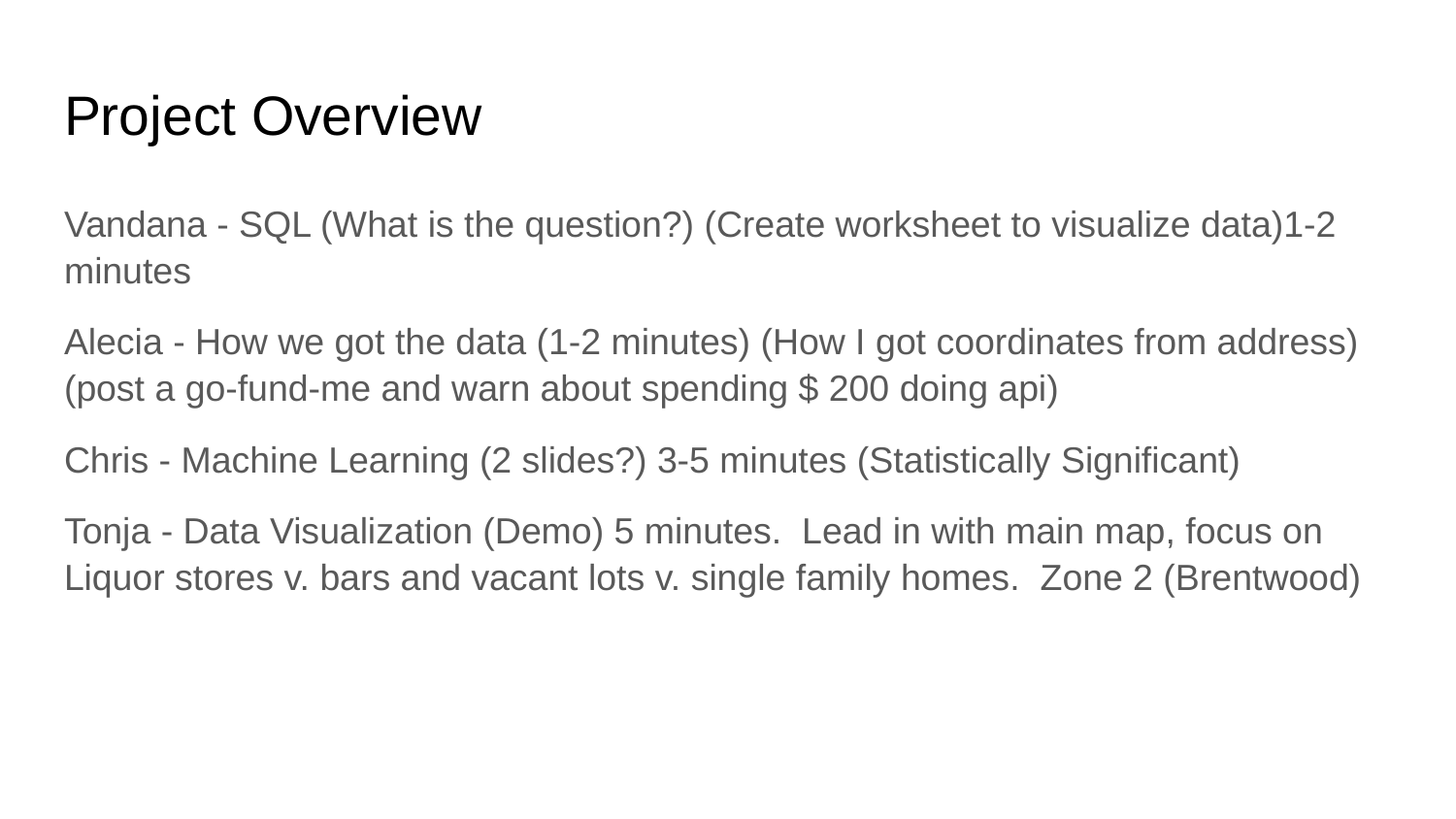

# Project Overview
Vandana - SQL (What is the question?) (Create worksheet to visualize data)1-2 minutes
Alecia - How we got the data (1-2 minutes) (How I got coordinates from address)
(post a go-fund-me and warn about spending $ 200 doing api)
Chris - Machine Learning (2 slides?) 3-5 minutes (Statistically Significant)
Tonja - Data Visualization (Demo) 5 minutes.  Lead in with main map, focus on Liquor stores v. bars and vacant lots v. single family homes.  Zone 2 (Brentwood)